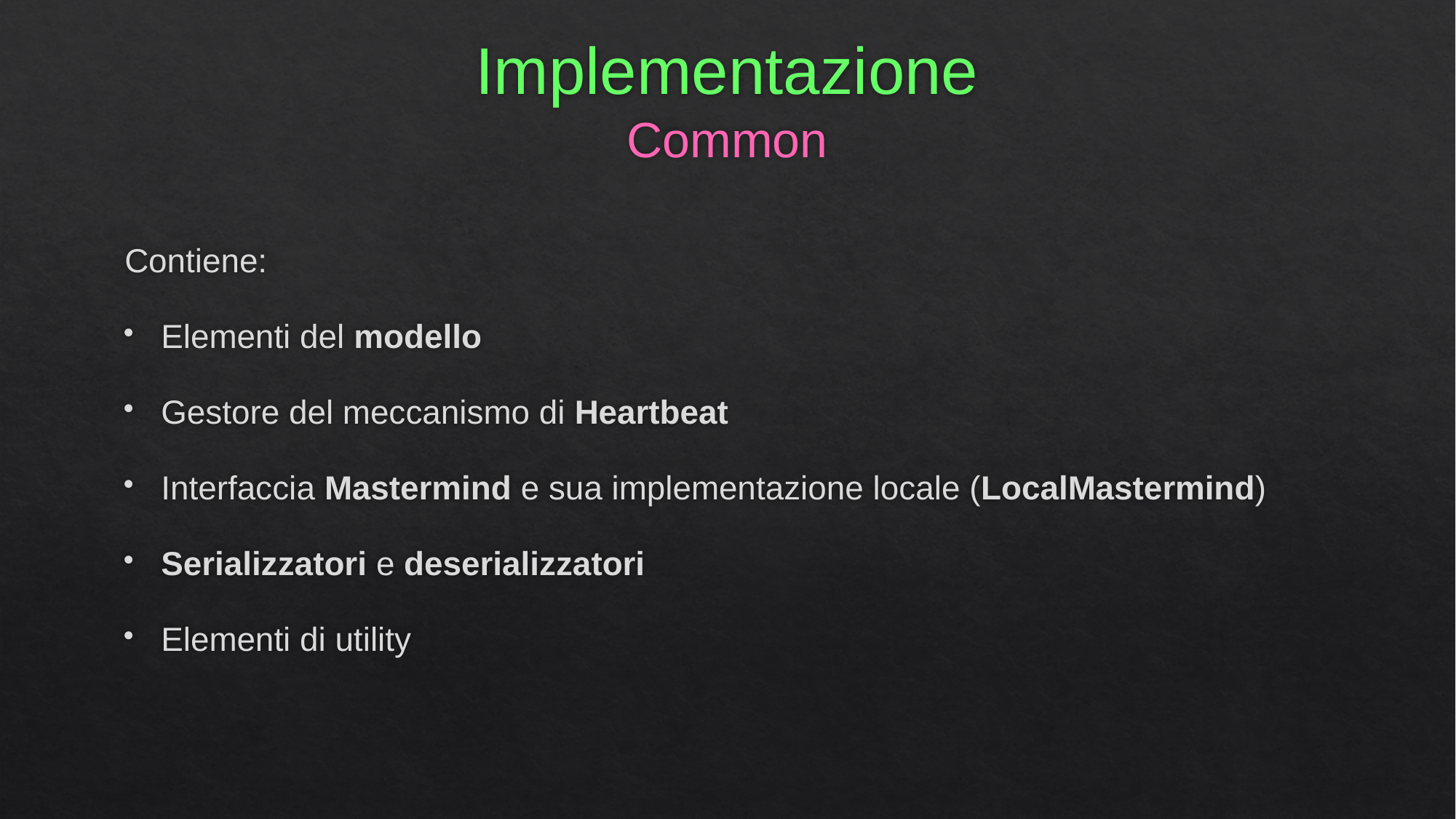

# Implementazione Common
Contiene:
Elementi del modello
Gestore del meccanismo di Heartbeat
Interfaccia Mastermind e sua implementazione locale (LocalMastermind)
Serializzatori e deserializzatori
Elementi di utility